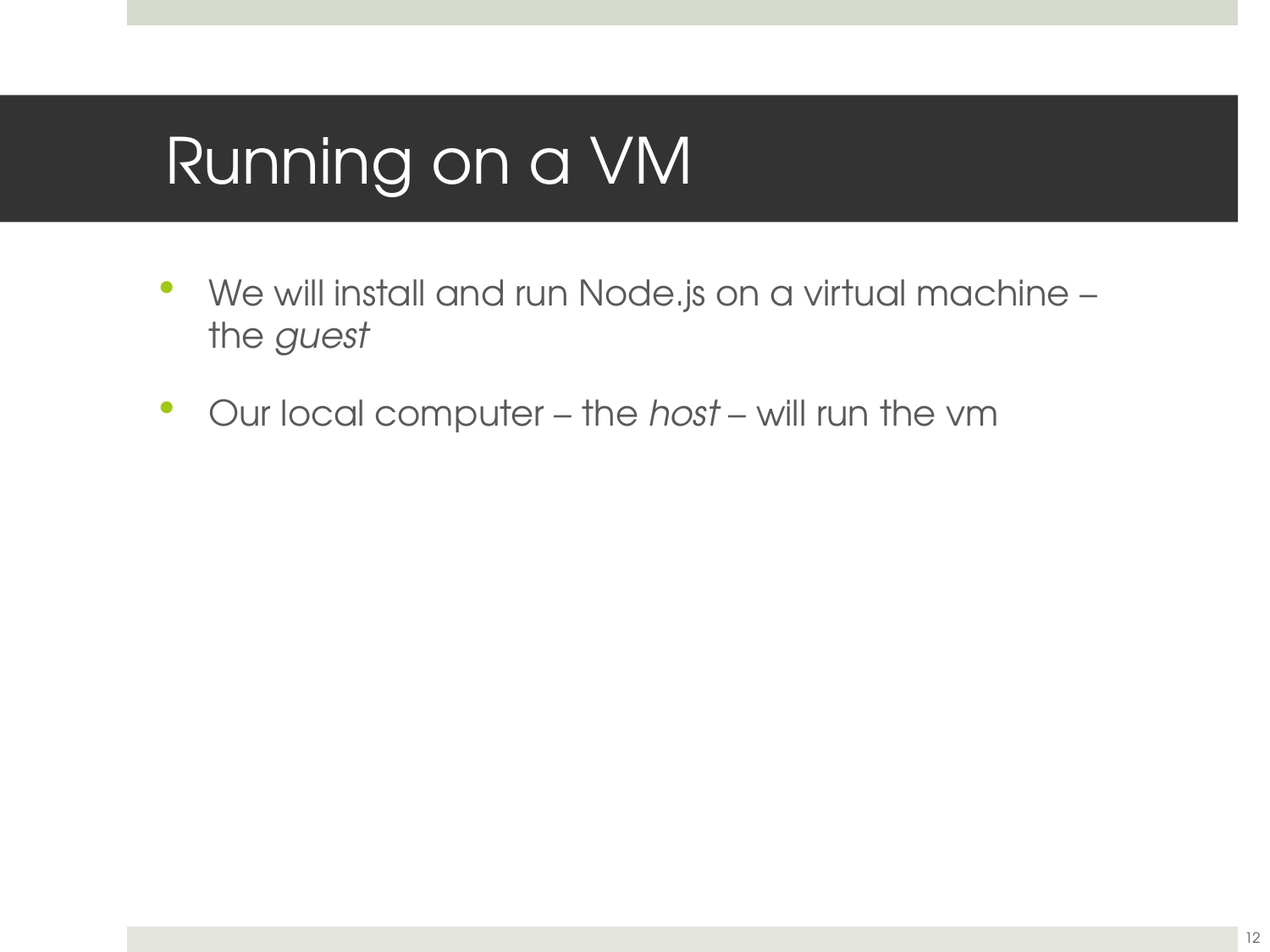

# Running on a VM
We will install and run Node.js on a virtual machine – the guest
Our local computer – the host – will run the vm
12